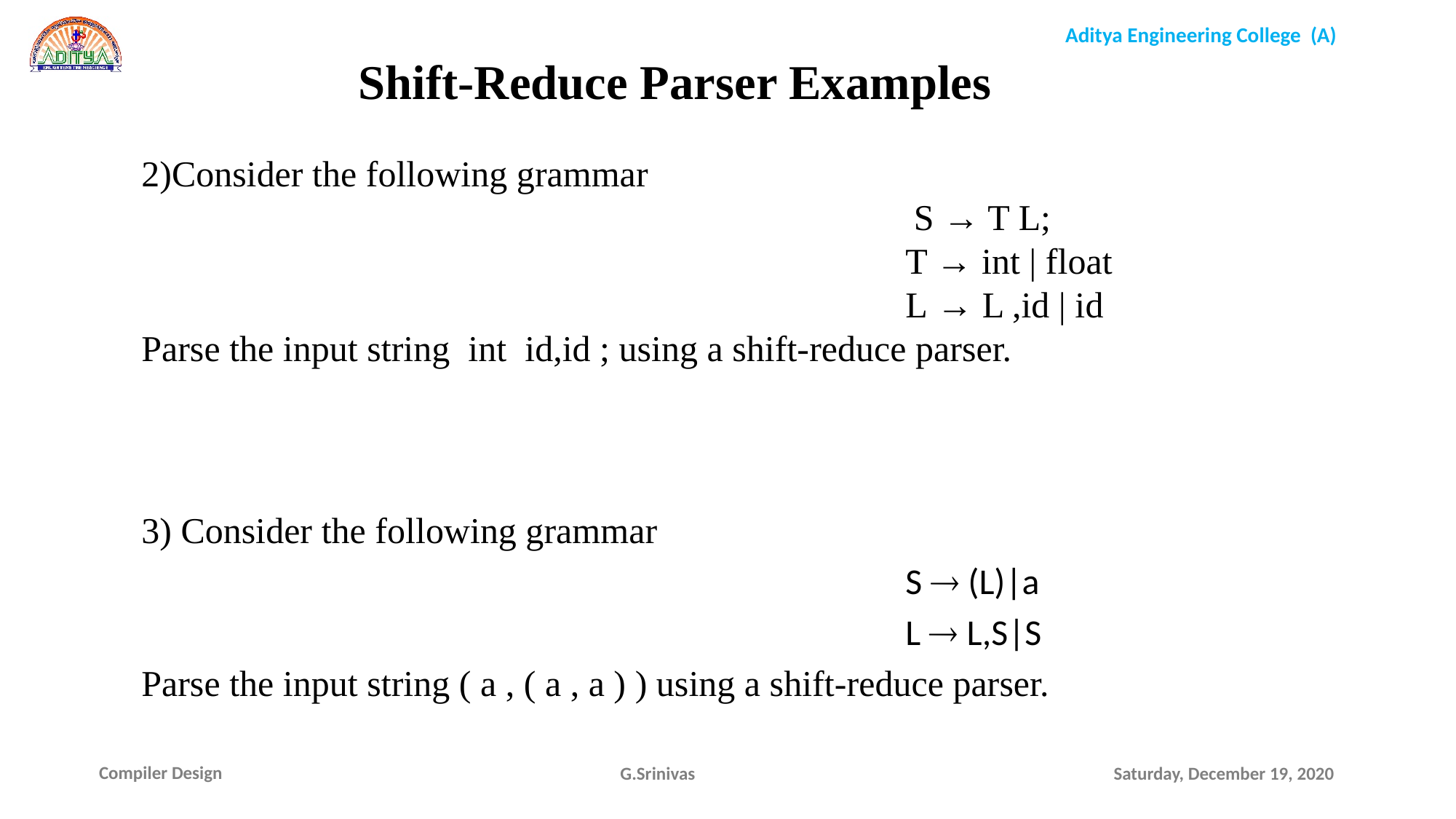

Shift-Reduce Parser Examples
2)Consider the following grammar
							 S → T L;
							T → int | float
							L → L ,id | id
Parse the input string  int  id,id ; using a shift-reduce parser.

3) Consider the following grammar
							S → (L)|a
							L → L,S|S
Parse the input string ( a , ( a , a ) ) using a shift-reduce parser.

G.Srinivas
Saturday, December 19, 2020